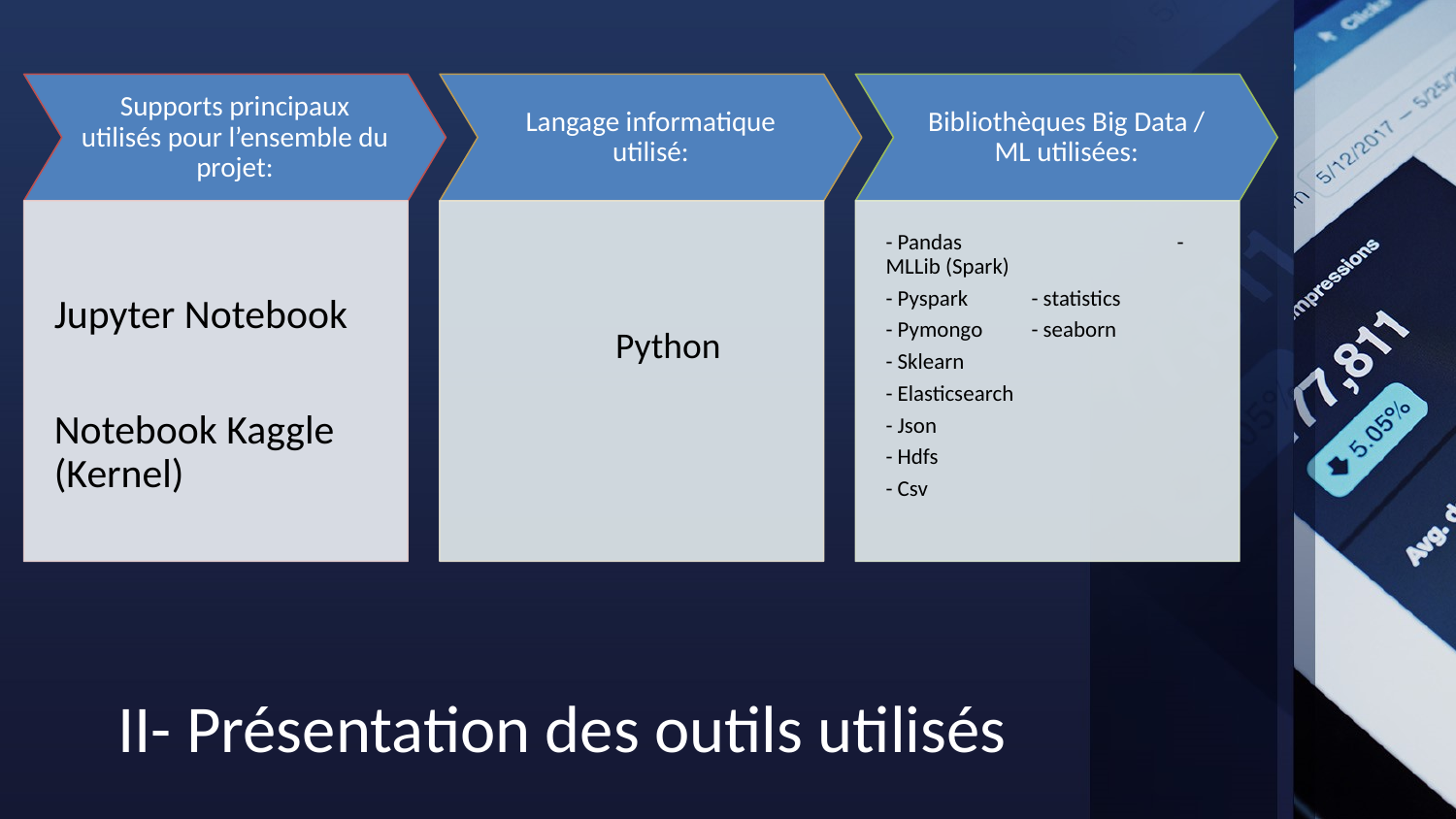

Supports principaux utilisés pour l’ensemble du projet:

Jupyter Notebook

Notebook Kaggle (Kernel)
Langage informatique utilisé:

        	Python
Bibliothèques Big Data / ML utilisées:
- Pandas		- MLLib (Spark)
- Pyspark	- statistics
- Pymongo	- seaborn
- Sklearn
- Elasticsearch
- Json
- Hdfs
- Csv
# II- Présentation des outils utilisés